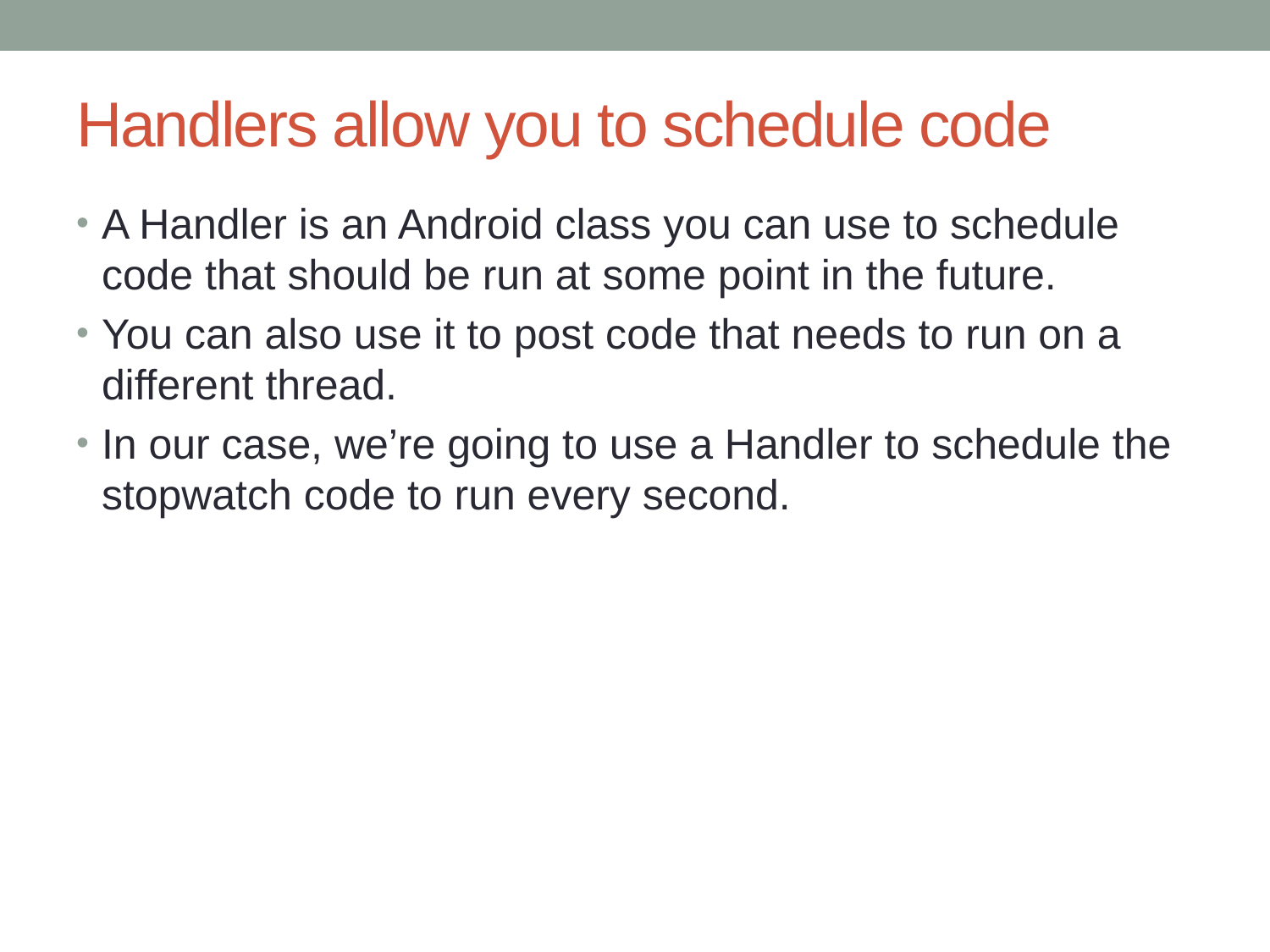

# Handlers allow you to schedule code
A Handler is an Android class you can use to schedule code that should be run at some point in the future.
You can also use it to post code that needs to run on a different thread.
In our case, we’re going to use a Handler to schedule the stopwatch code to run every second.